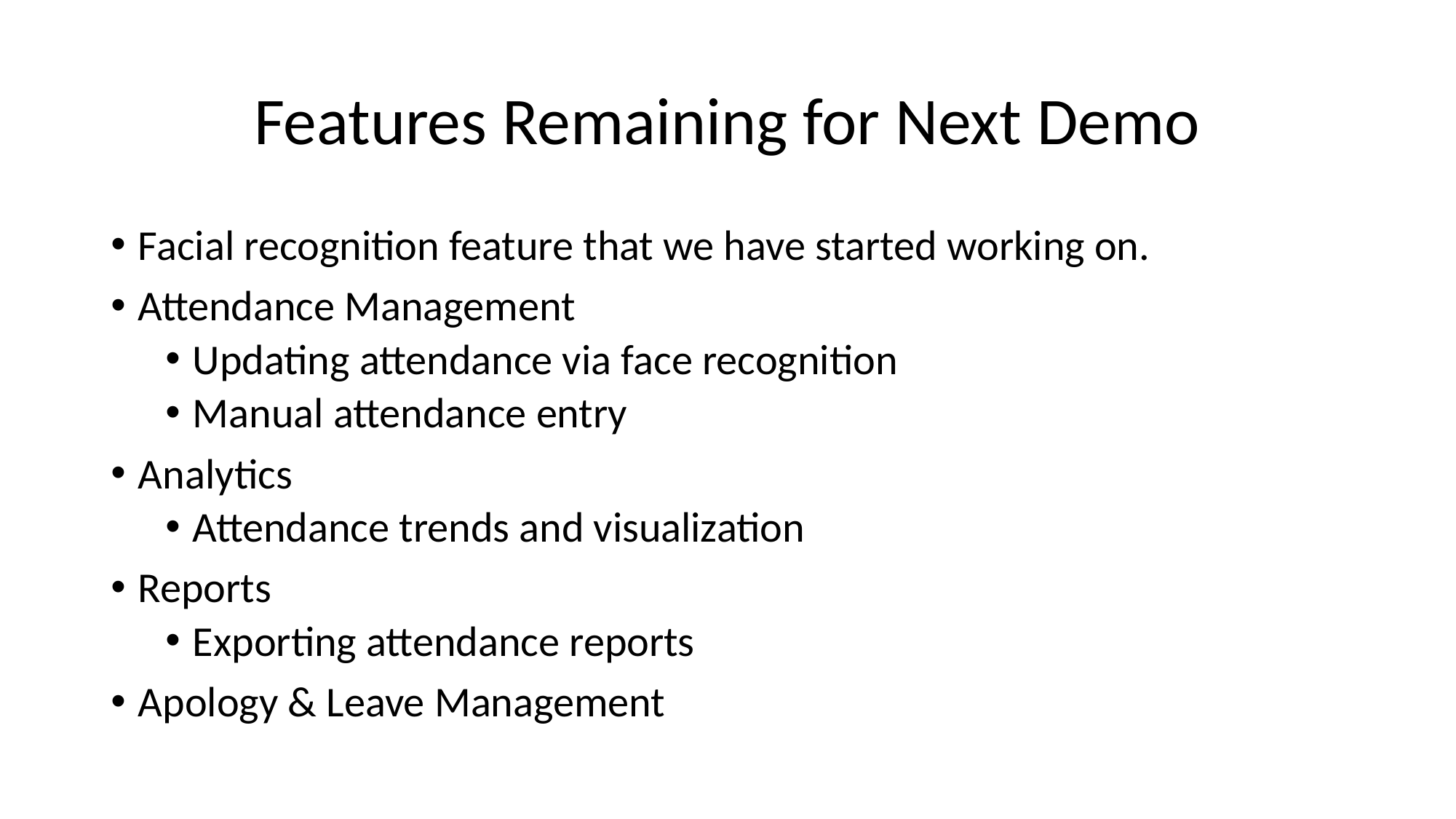

# Features Remaining for Next Demo
Facial recognition feature that we have started working on.
Attendance Management
Updating attendance via face recognition
Manual attendance entry
Analytics
Attendance trends and visualization
Reports
Exporting attendance reports
Apology & Leave Management